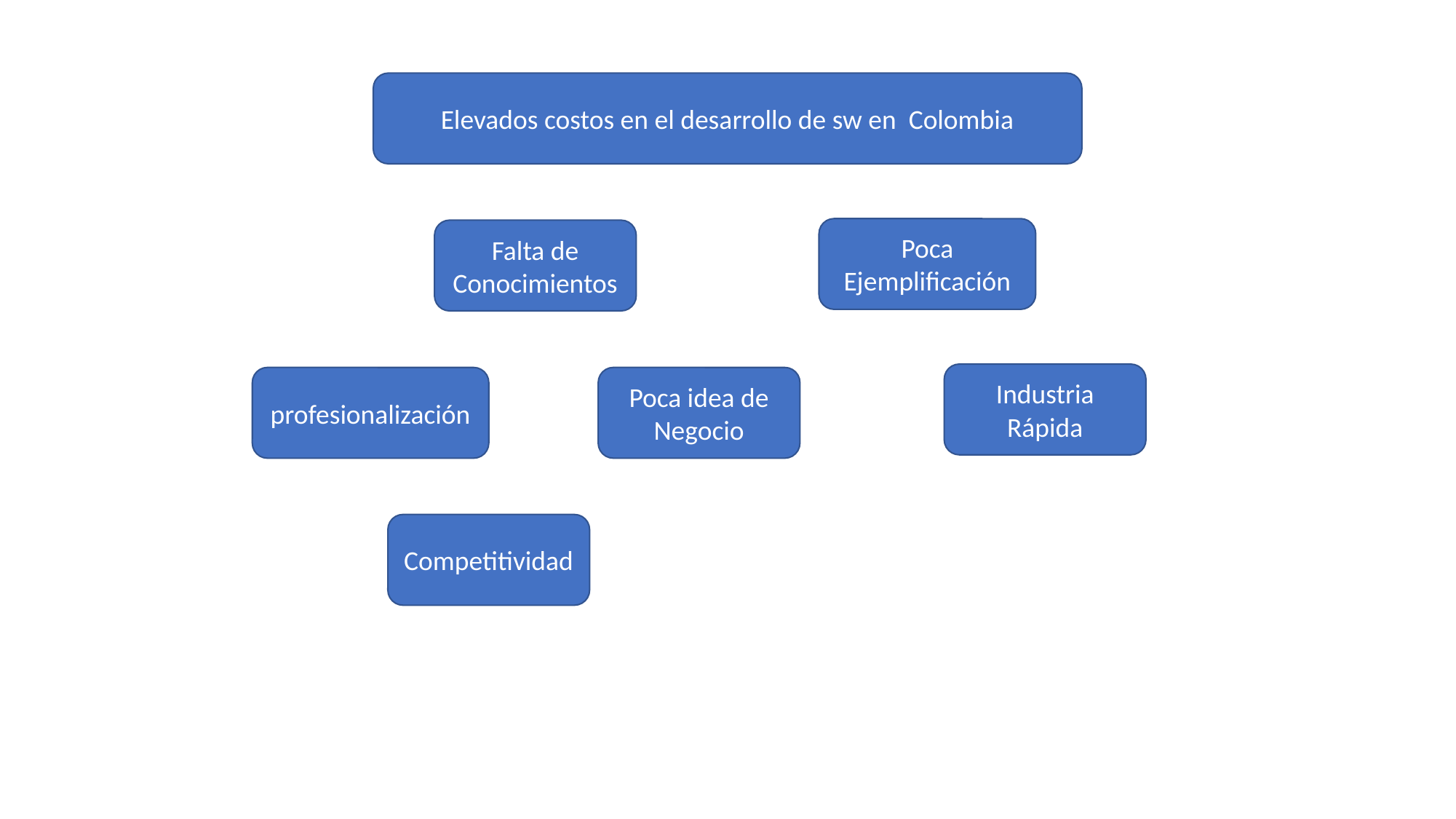

Elevados costos en el desarrollo de sw en  Colombia
Poca Ejemplificación
Falta de Conocimientos
Industria Rápida
profesionalización
Poca idea de Negocio
Competitividad